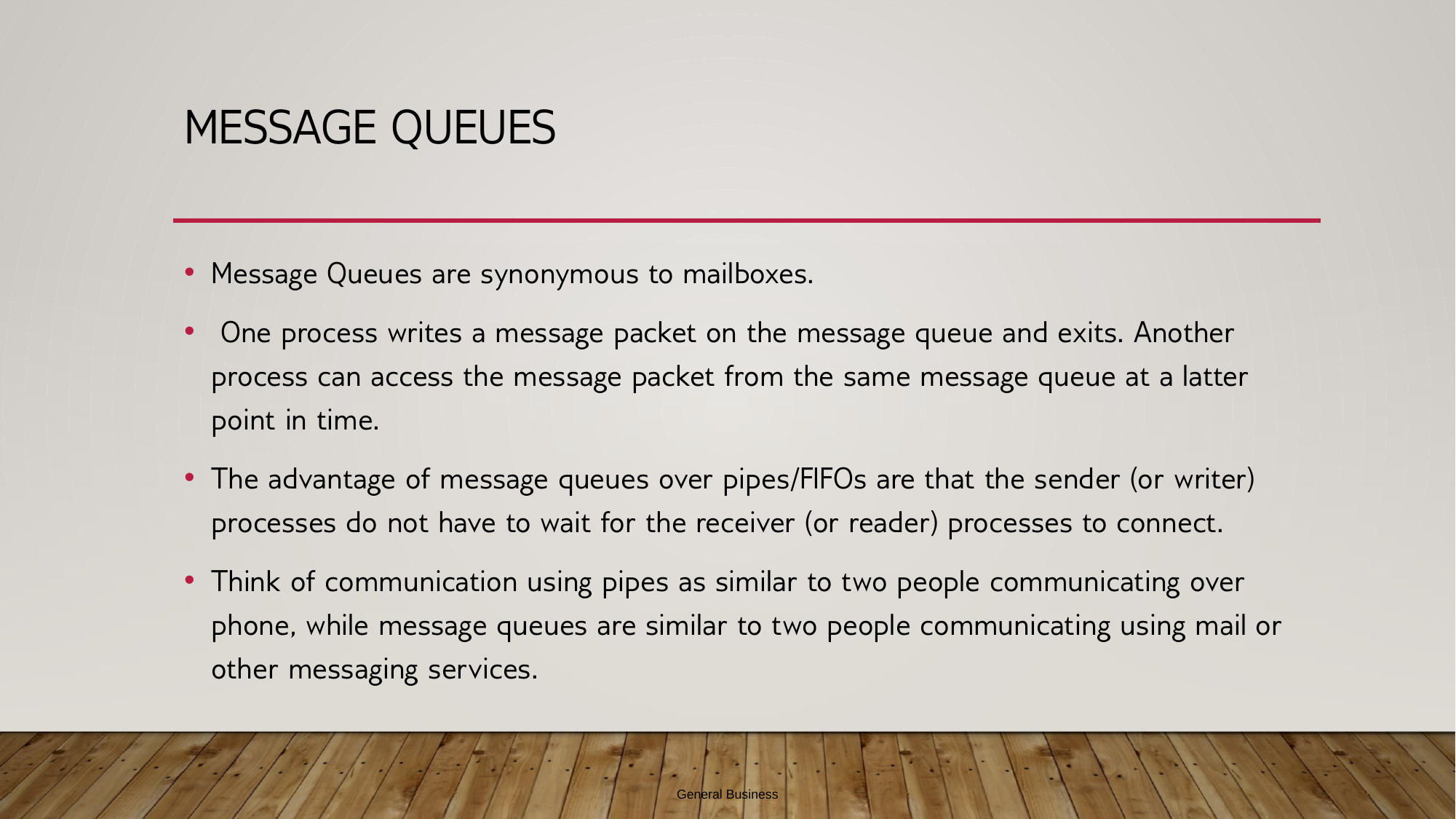

# Message queues
Message Queues are synonymous to mailboxes.
 One process writes a message packet on the message queue and exits. Another process can access the message packet from the same message queue at a latter point in time.
The advantage of message queues over pipes/FIFOs are that the sender (or writer) processes do not have to wait for the receiver (or reader) processes to connect.
Think of communication using pipes as similar to two people communicating over phone, while message queues are similar to two people communicating using mail or other messaging services.